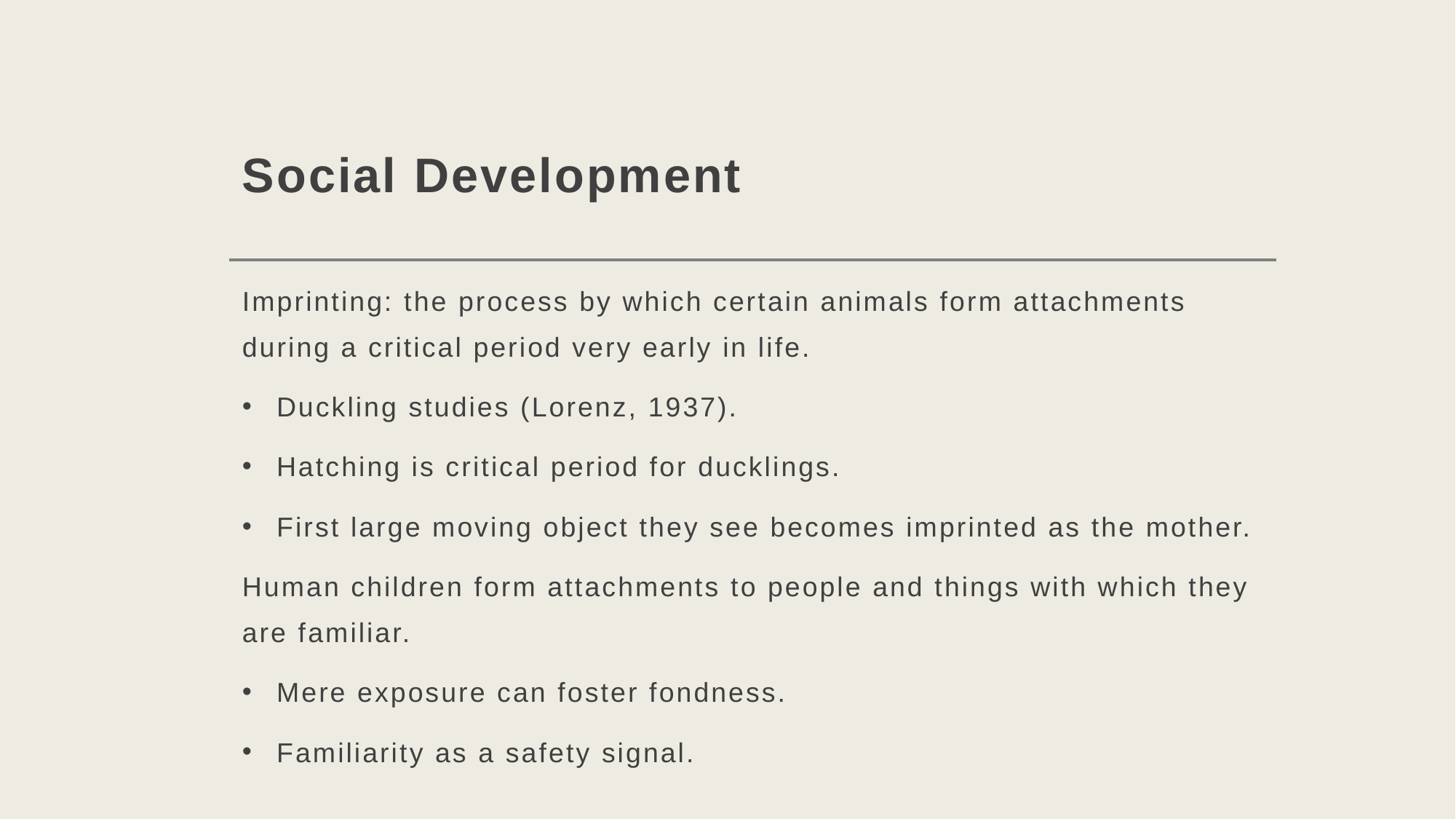

# Social Development
Imprinting: the process by which certain animals form attachments during a critical period very early in life.
Duckling studies (Lorenz, 1937).
Hatching is critical period for ducklings.
First large moving object they see becomes imprinted as the mother.
Human children form attachments to people and things with which they are familiar.
Mere exposure can foster fondness.
Familiarity as a safety signal.